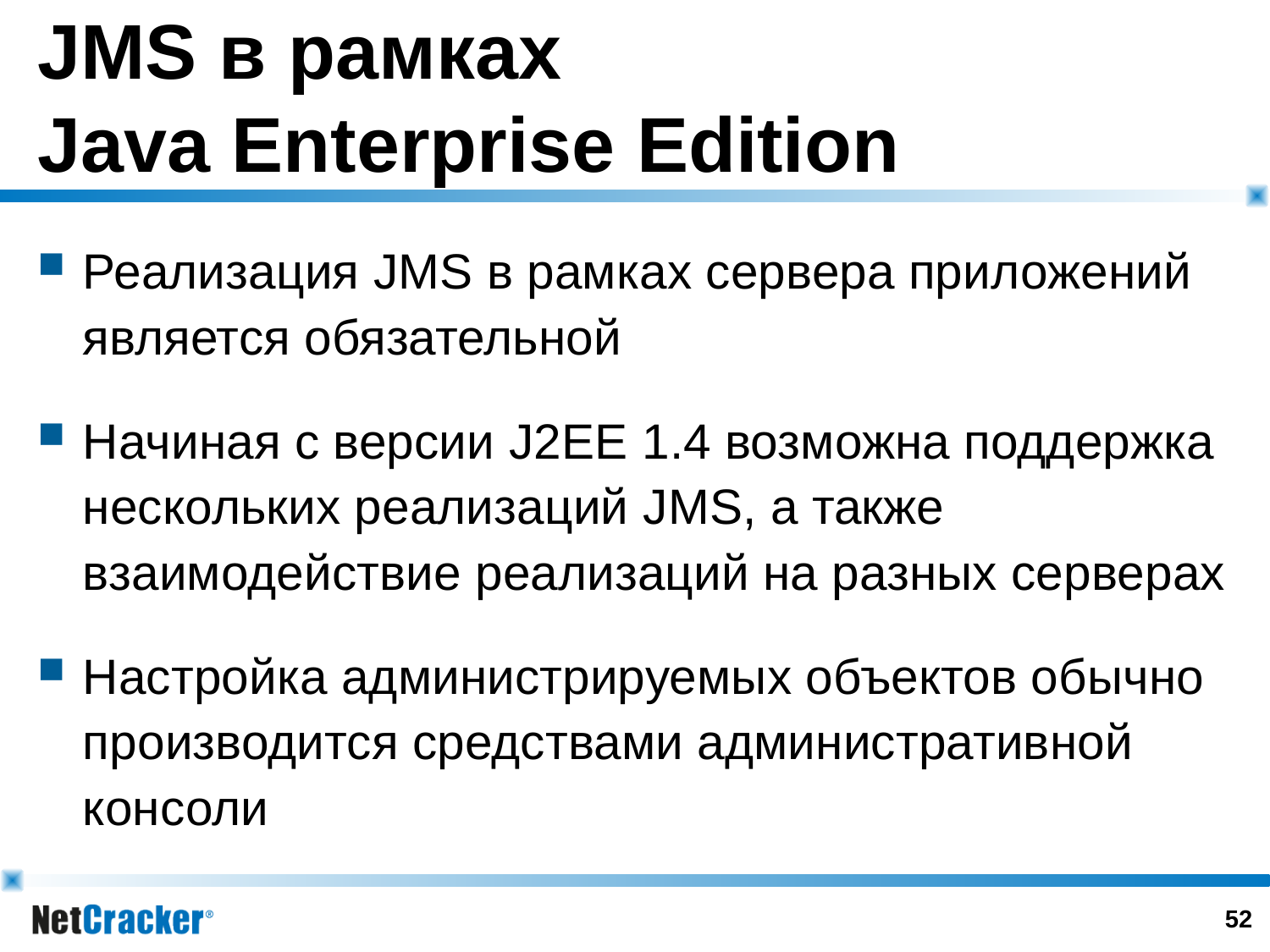

# JMS в рамках Java Enterprise Edition
Реализация JMS в рамках сервера приложений является обязательной
Начиная с версии J2EE 1.4 возможна поддержка нескольких реализаций JMS, а также взаимодействие реализаций на разных серверах
Настройка администрируемых объектов обычно производится средствами административной консоли

52